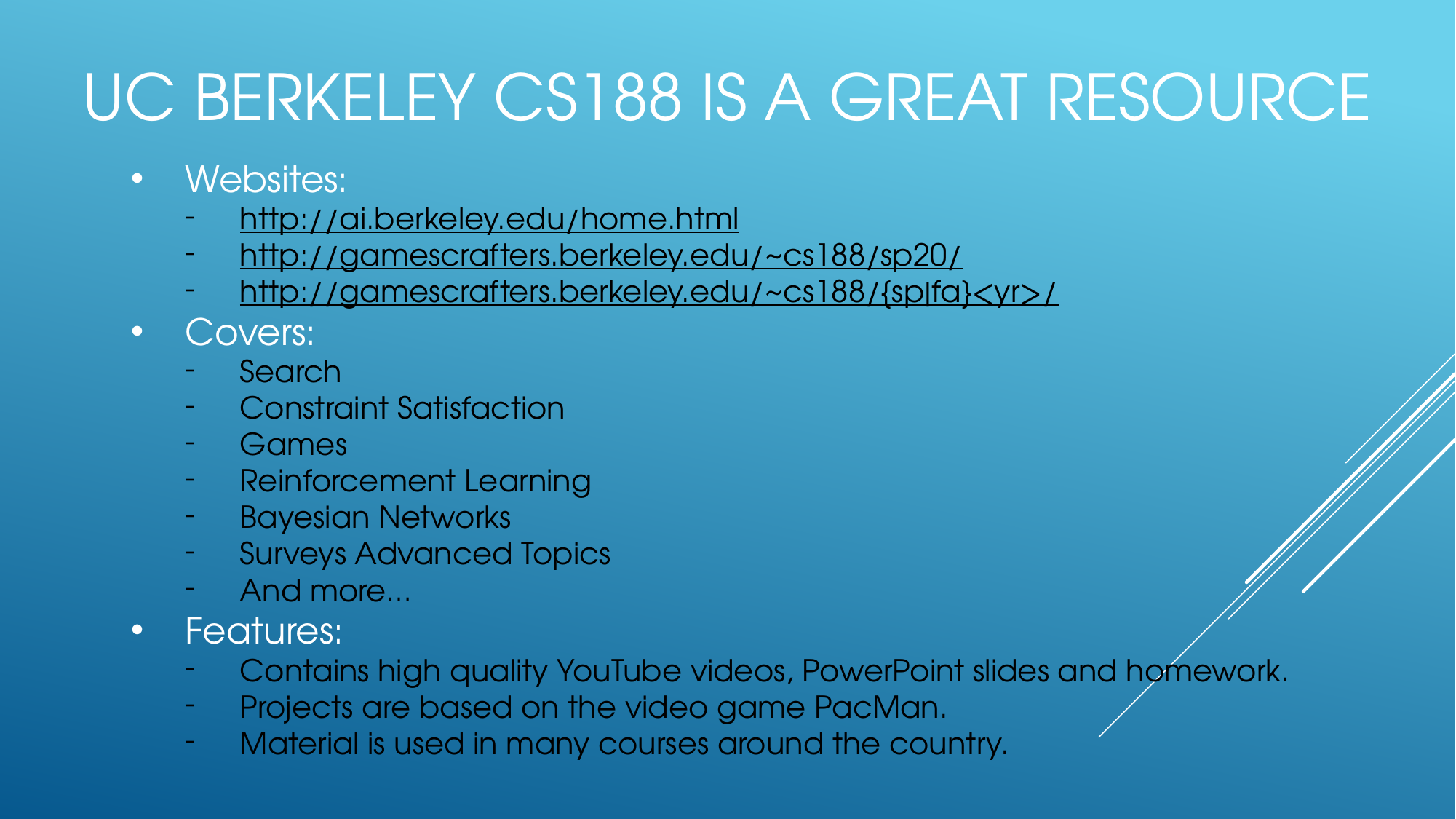

# UC Berkeley CS188 is a great resource
Websites:
http://ai.berkeley.edu/home.html
http://gamescrafters.berkeley.edu/~cs188/sp20/
http://gamescrafters.berkeley.edu/~cs188/{sp|fa}<yr>/
Covers:
Search
Constraint Satisfaction
Games
Reinforcement Learning
Bayesian Networks
Surveys Advanced Topics
And more…
Features:
Contains high quality YouTube videos, PowerPoint slides and homework.
Projects are based on the video game PacMan.
Material is used in many courses around the country.